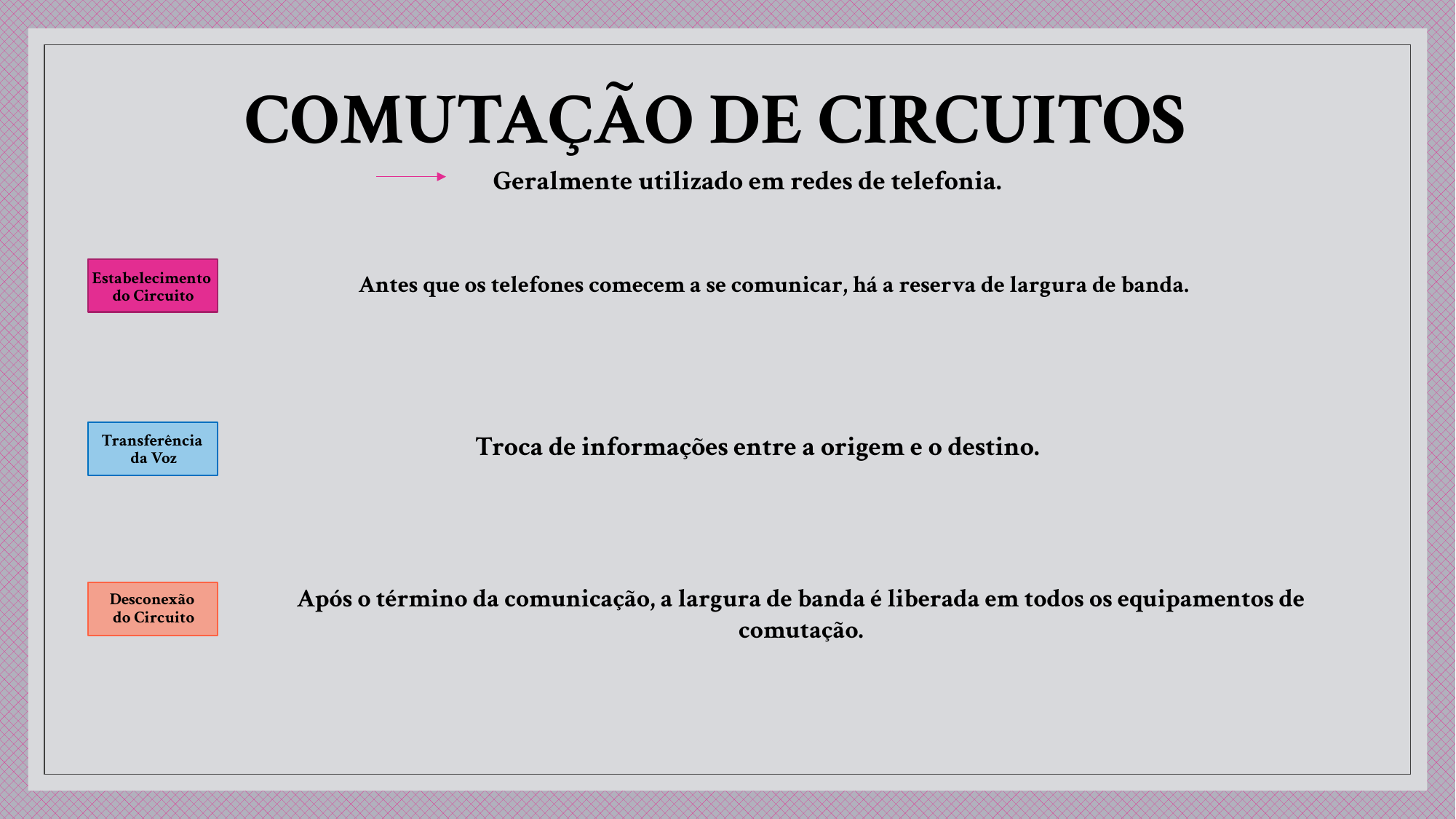

# COMUTAÇÃO DE CIRCUITOS
Geralmente utilizado em redes de telefonia.
Estabelecimento
do Circuito

Antes que os telefones comecem a se comunicar, há a reserva de largura de banda.
Transferência
da Voz

Troca de informações entre a origem e o destino.
Após o término da comunicação, a largura de banda é liberada em todos os equipamentos de comutação.
Desconexão
do Circuito